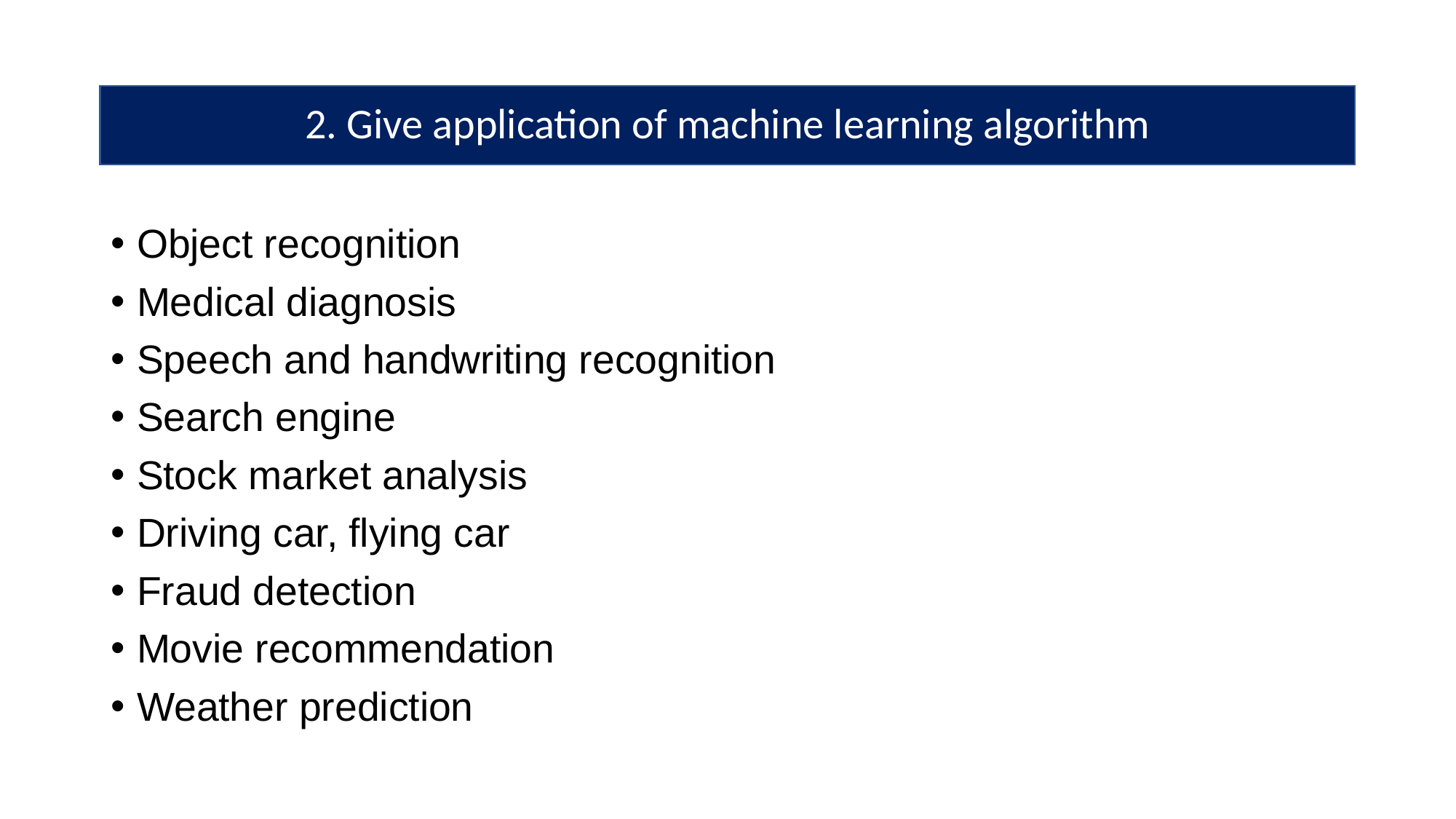

# 2. Give application of machine learning algorithm
Object recognition
Medical diagnosis
Speech and handwriting recognition
Search engine
Stock market analysis
Driving car, flying car
Fraud detection
Movie recommendation
Weather prediction